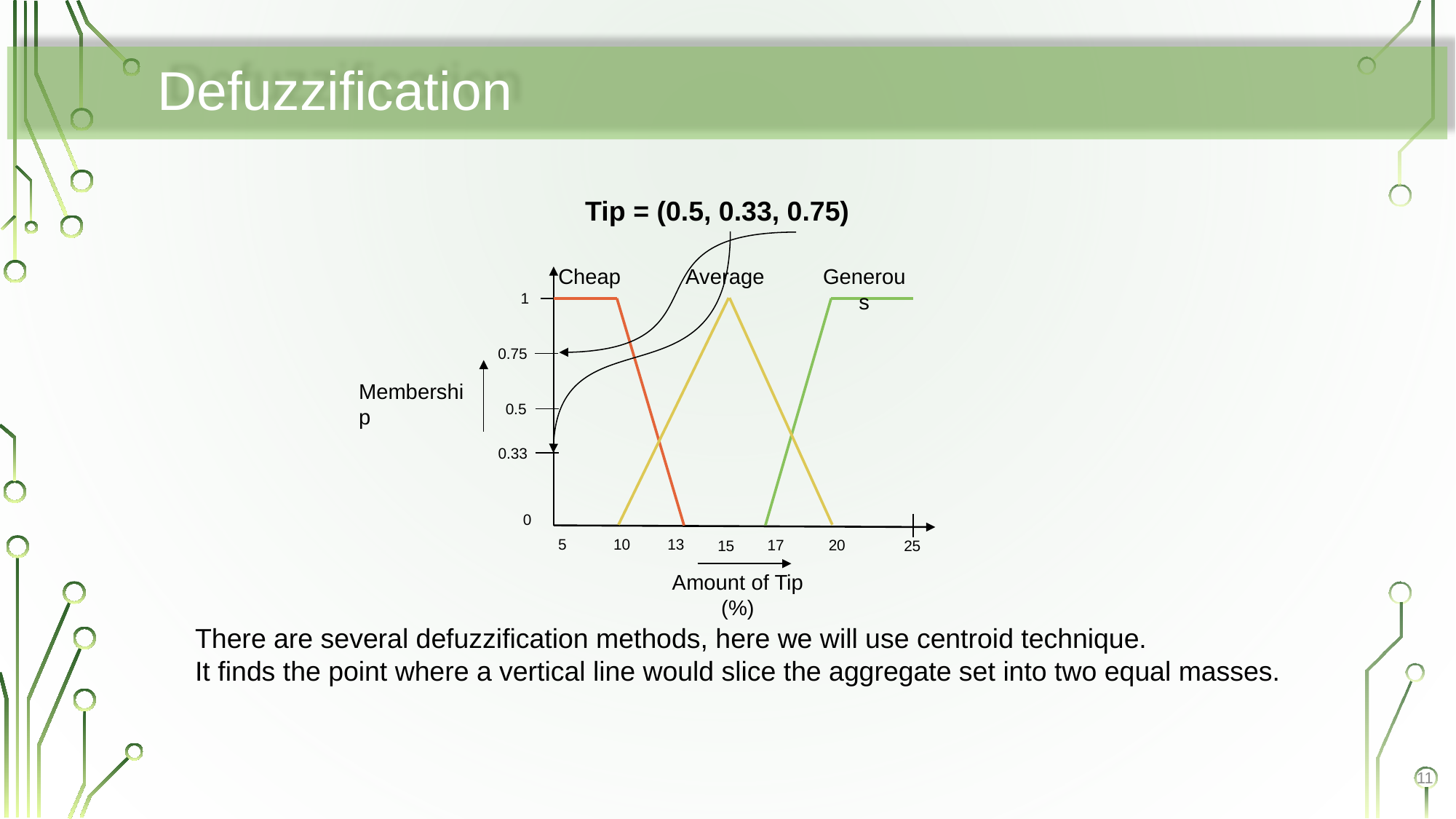

# Defuzzification
Tip = (0.5, 0.33, 0.75)
Average
Generous
Cheap
1
0.75
Membership
0.5
0.33
0
10
13
5
20
17
15
25
Amount of Tip (%)
There are several defuzzification methods, here we will use centroid technique.
It finds the point where a vertical line would slice the aggregate set into two equal masses.

11